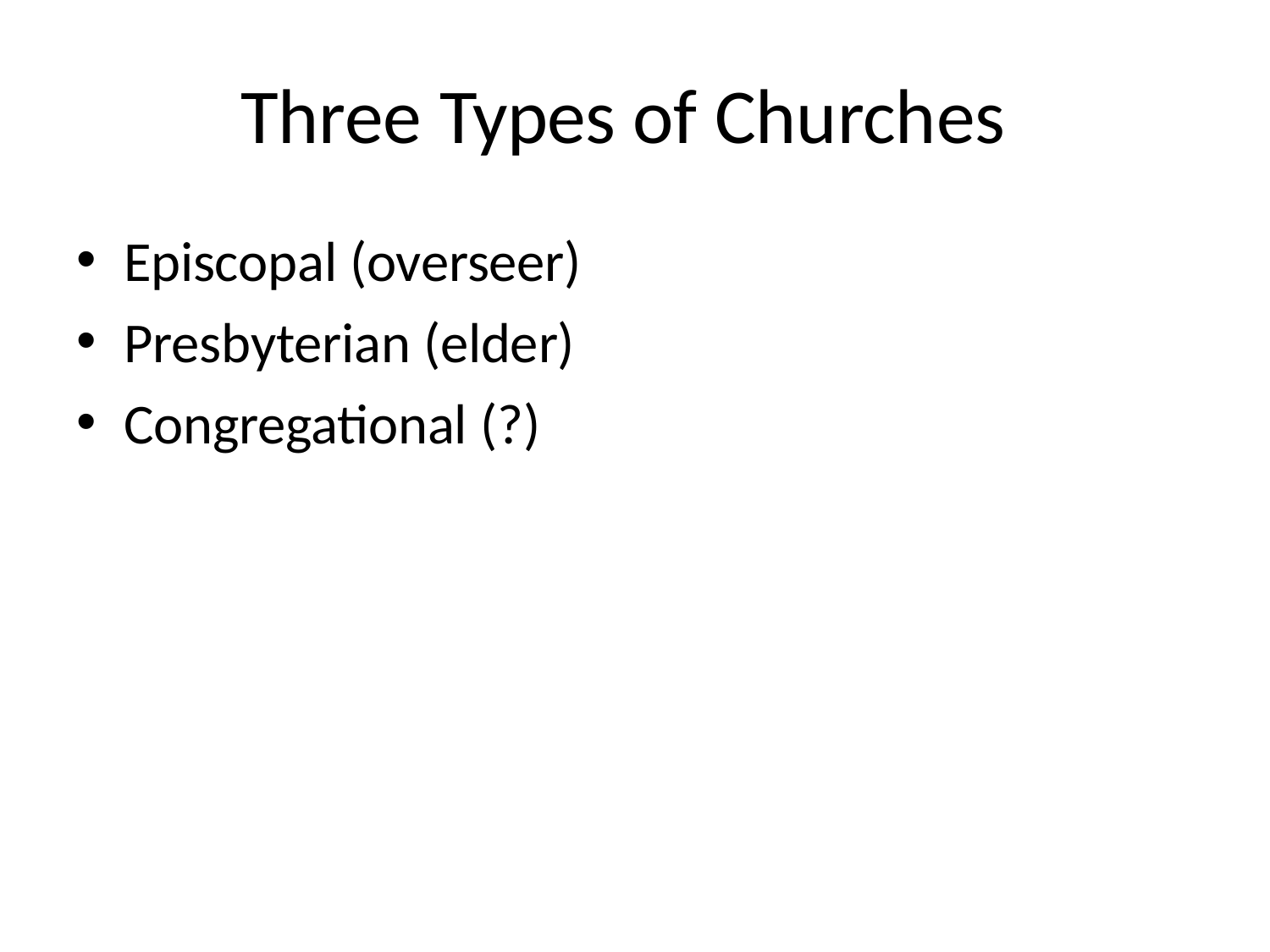

# Three Types of Churches
Episcopal (overseer)
Presbyterian (elder)
Congregational (?)